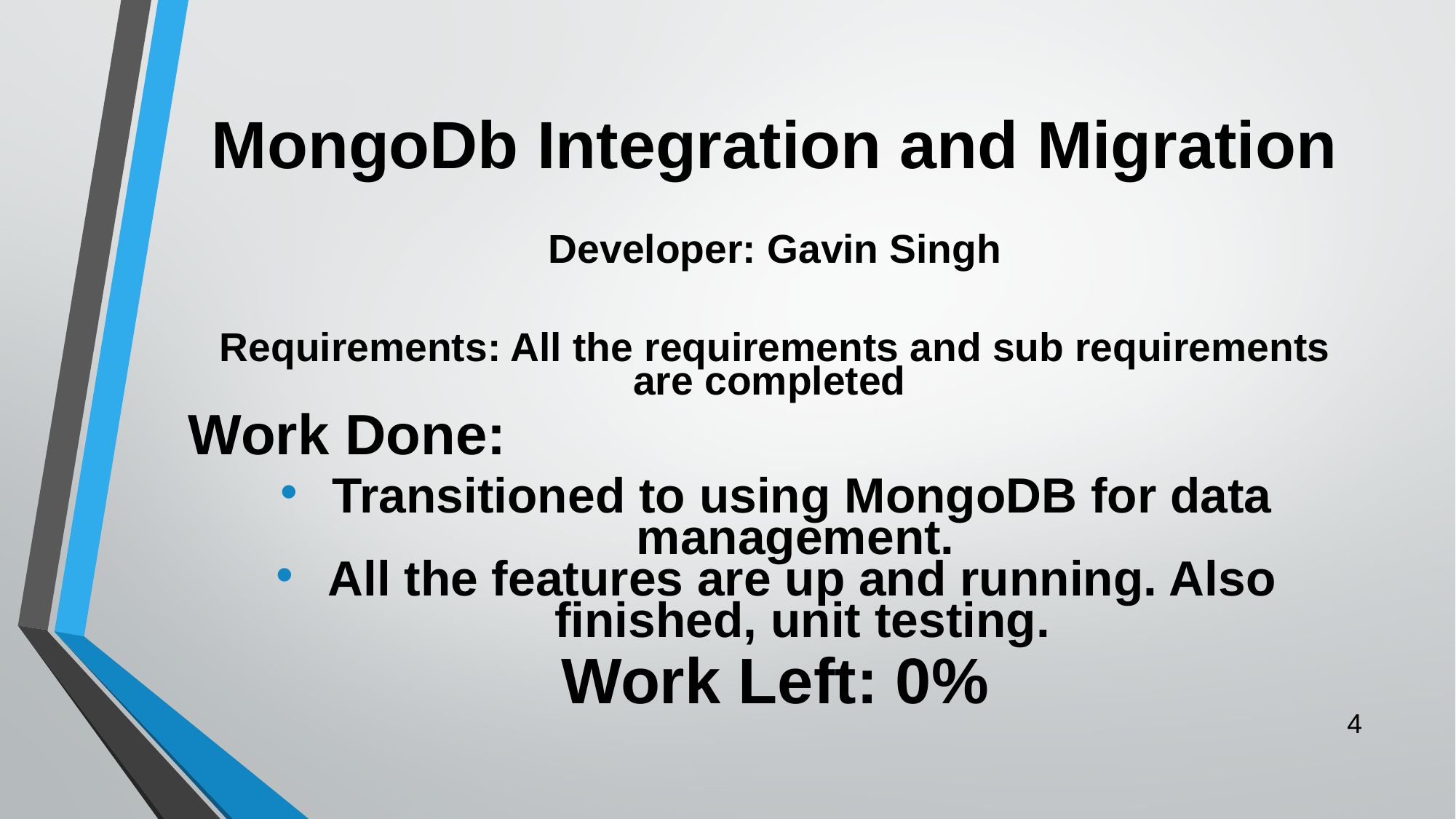

# MongoDb Integration and Migration
Developer: Gavin Singh

Requirements: All the requirements and sub requirements are completed
Work Done:
Transitioned to using MongoDB for data management.
All the features are up and running. Also finished, unit testing.
Work Left: 0%

4